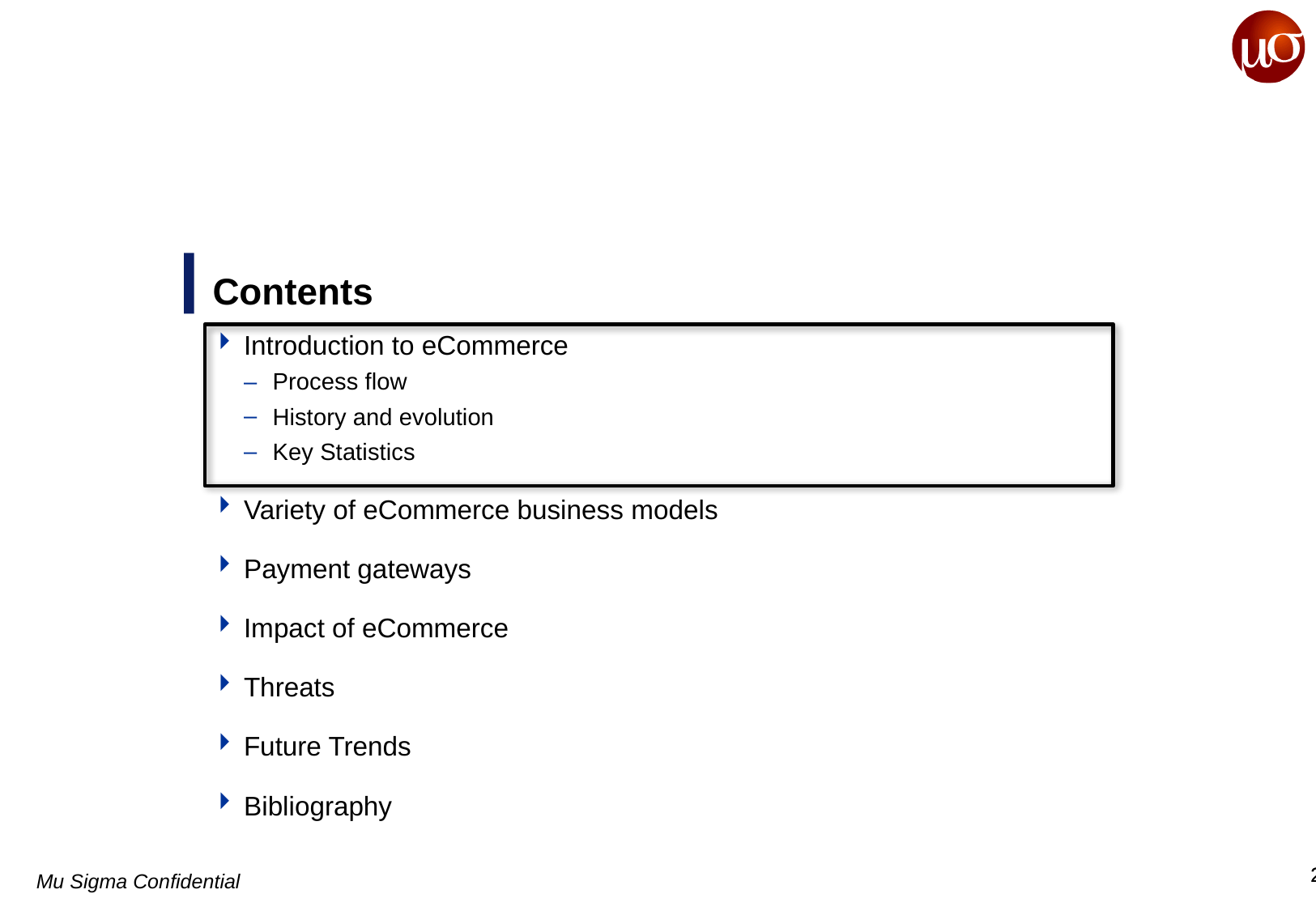

# Contents

Introduction to eCommerce
Process flow
History and evolution
Key Statistics
Variety of eCommerce business models
Payment gateways
Impact of eCommerce
Threats
Future Trends
Bibliography